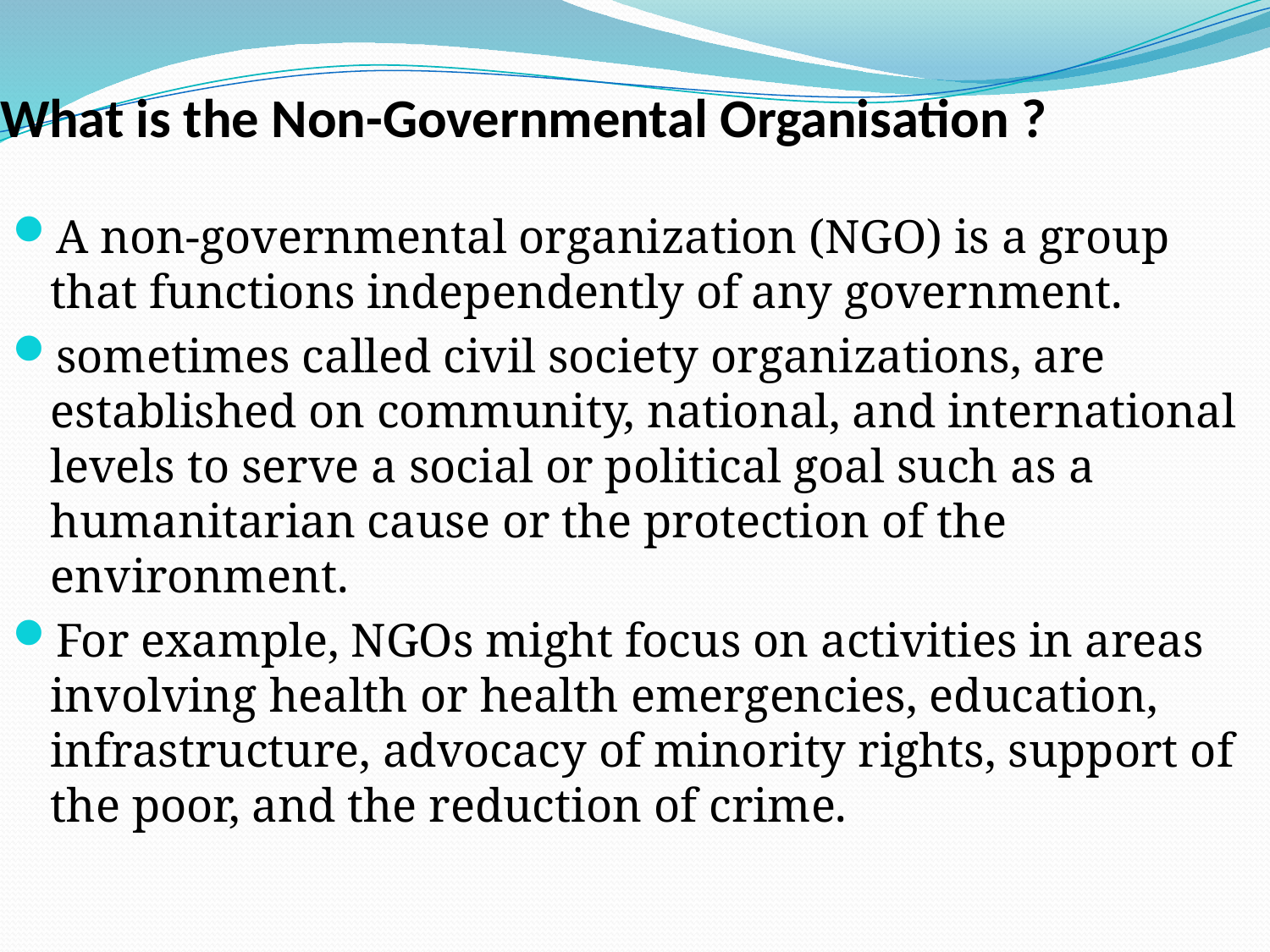

# What is the Non-Governmental Organisation ?
A non-governmental organization (NGO) is a group that functions independently of any government.
sometimes called civil society organizations, are established on community, national, and international levels to serve a social or political goal such as a humanitarian cause or the protection of the environment.
For example, NGOs might focus on activities in areas involving health or health emergencies, education, infrastructure, advocacy of minority rights, support of the poor, and the reduction of crime.